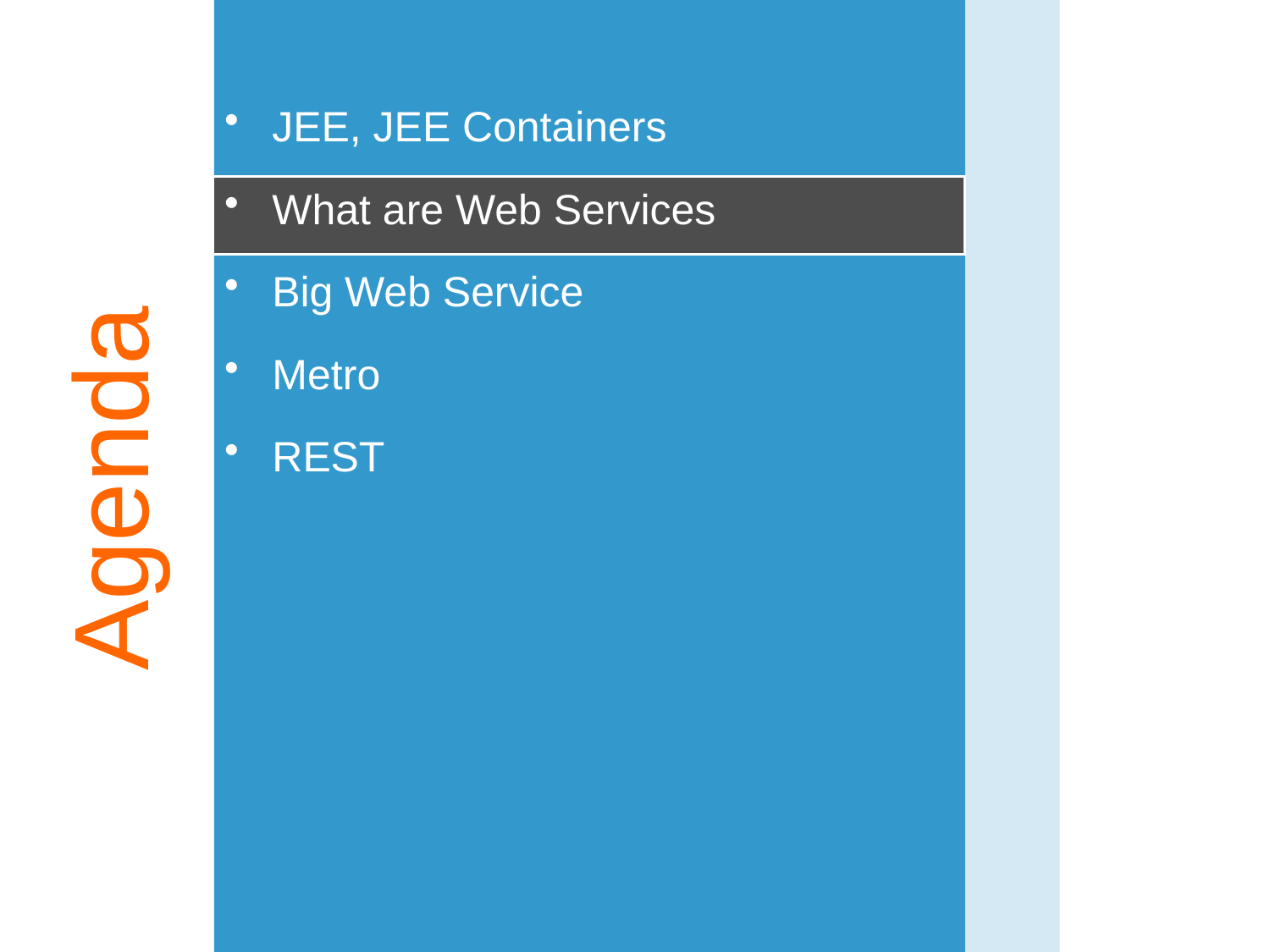

JEE, JEE Containers
What are Web Services
Big Web Service
Metro
REST

# Agenda